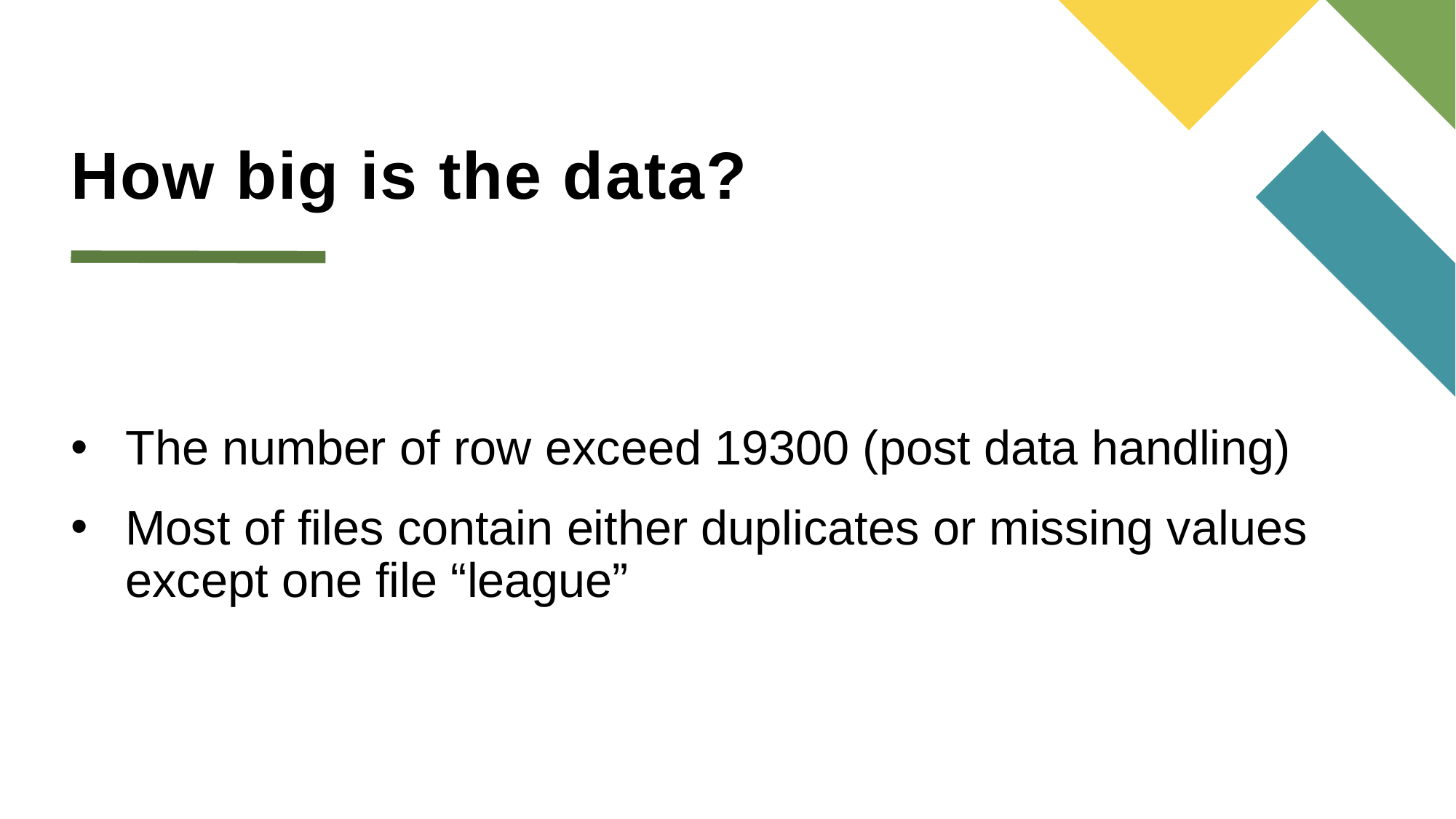

# How big is the data?
The number of row exceed 19300 (post data handling)
Most of files contain either duplicates or missing values except one file “league”